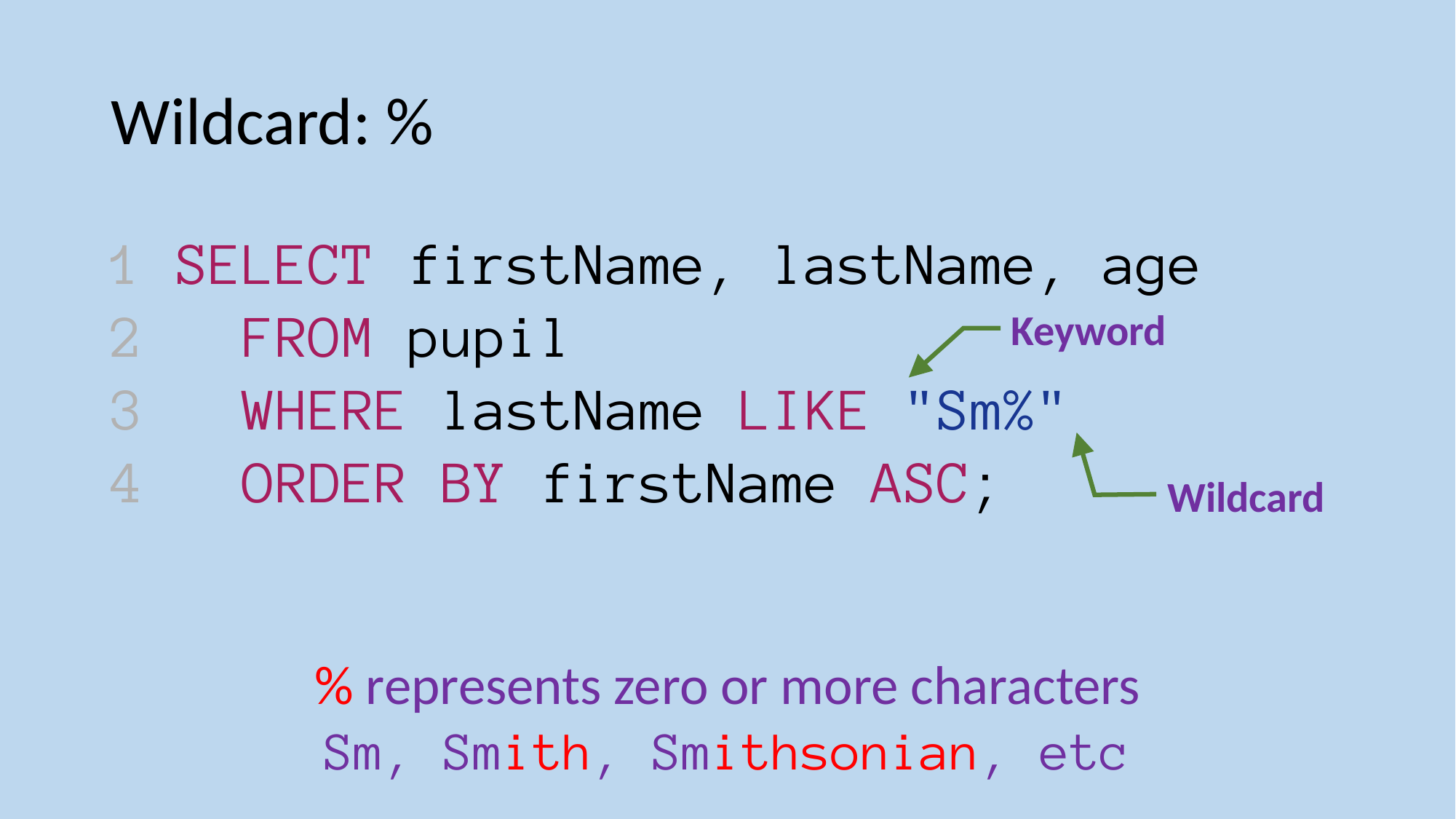

# Wildcard: %
1 SELECT firstName, lastName, age
2   FROM pupil
3   WHERE lastName LIKE "Sm%"
4   ORDER BY firstName ASC;
Keyword
Wildcard
% represents zero or more characters
Sm, Smith, Smithsonian, etc